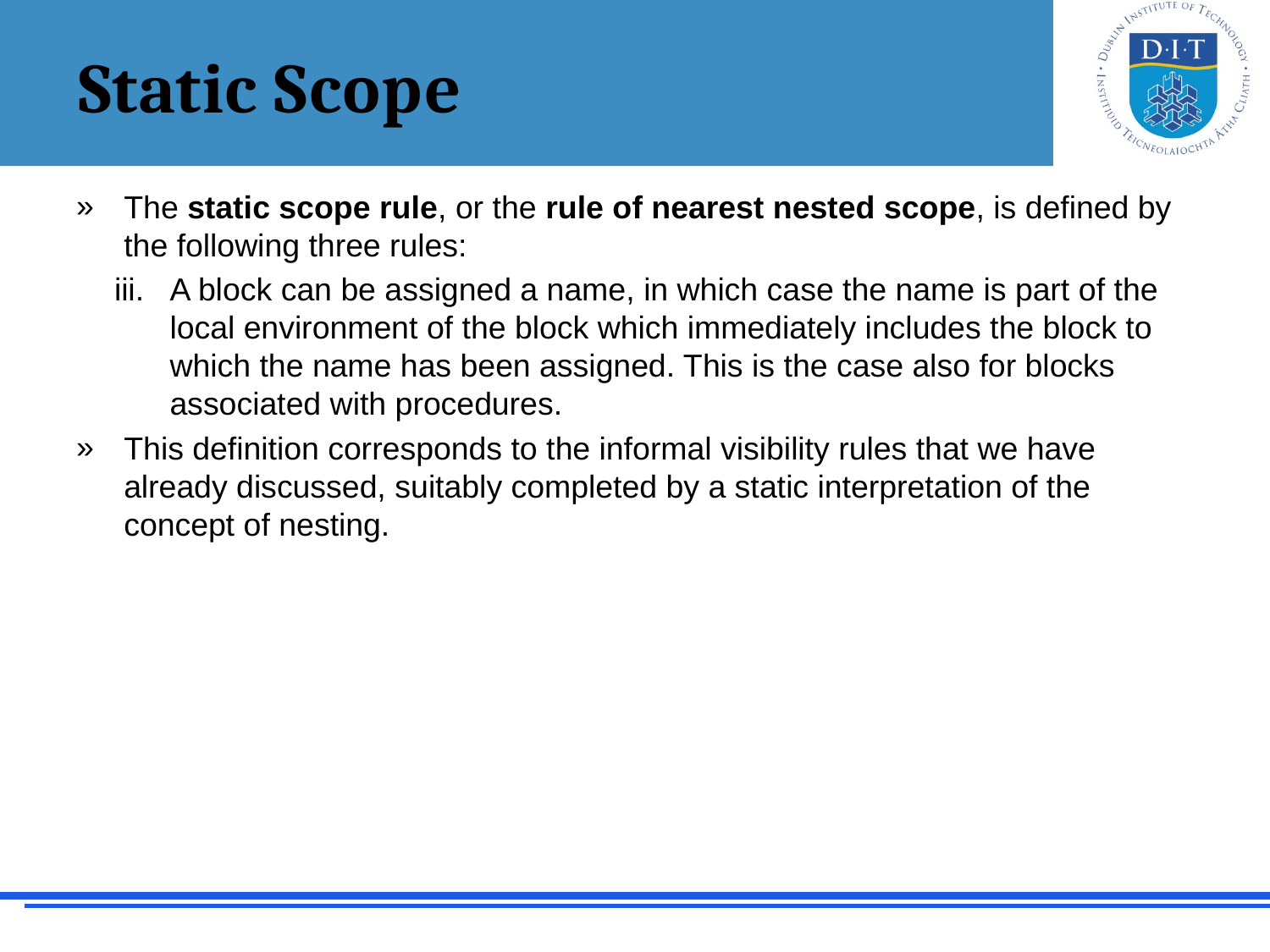

# Static Scope
The static scope rule, or the rule of nearest nested scope, is defined by the following three rules:
A block can be assigned a name, in which case the name is part of the local environment of the block which immediately includes the block to which the name has been assigned. This is the case also for blocks associated with procedures.
This definition corresponds to the informal visibility rules that we have already discussed, suitably completed by a static interpretation of the concept of nesting.